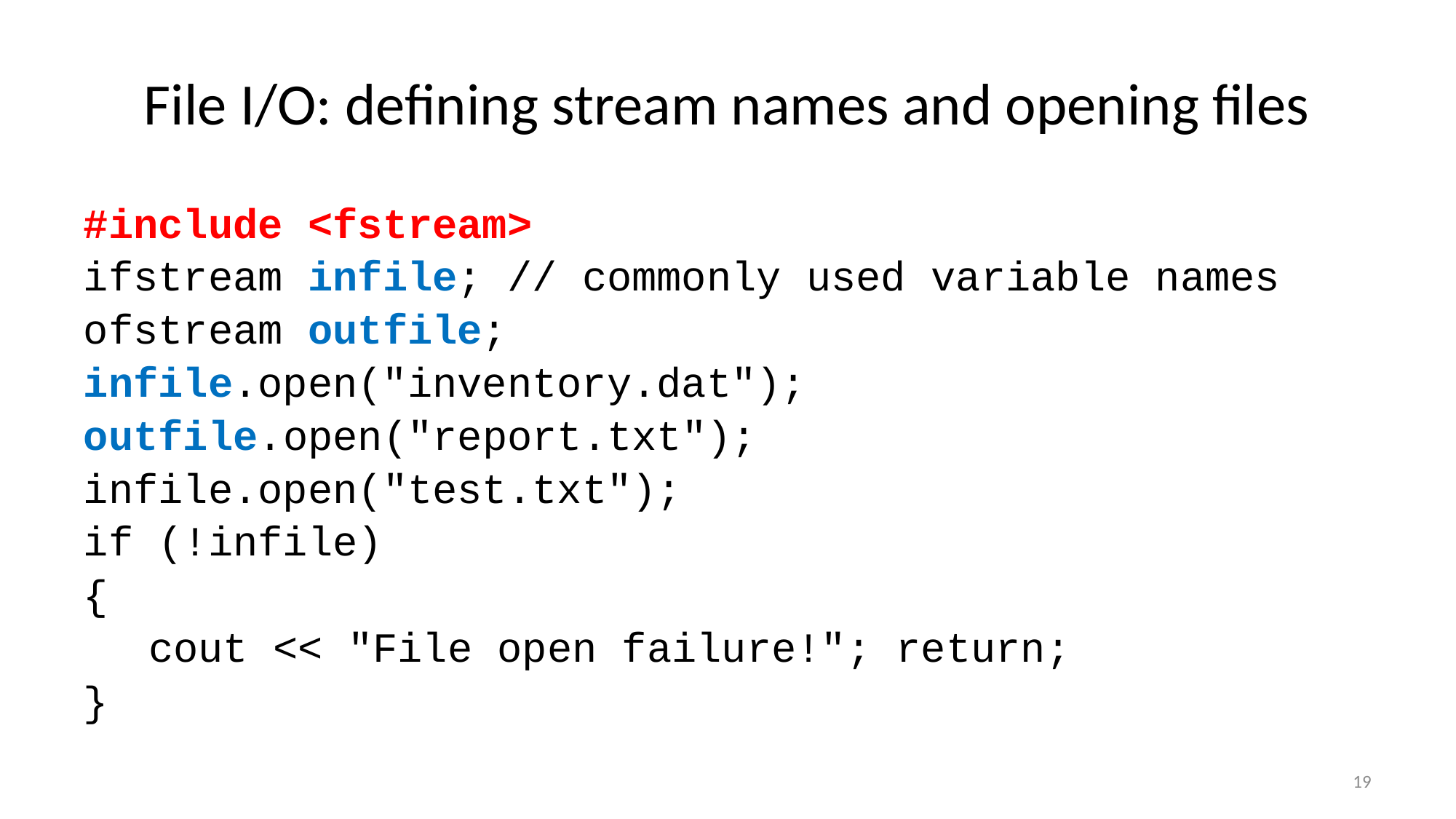

# File I/O: defining stream names and opening files
#include <fstream>
ifstream infile; // commonly used variable names
ofstream outfile;
infile.open("inventory.dat");
outfile.open("report.txt");
infile.open("test.txt");
if (!infile)
{
		 cout << "File open failure!"; return;
}

19